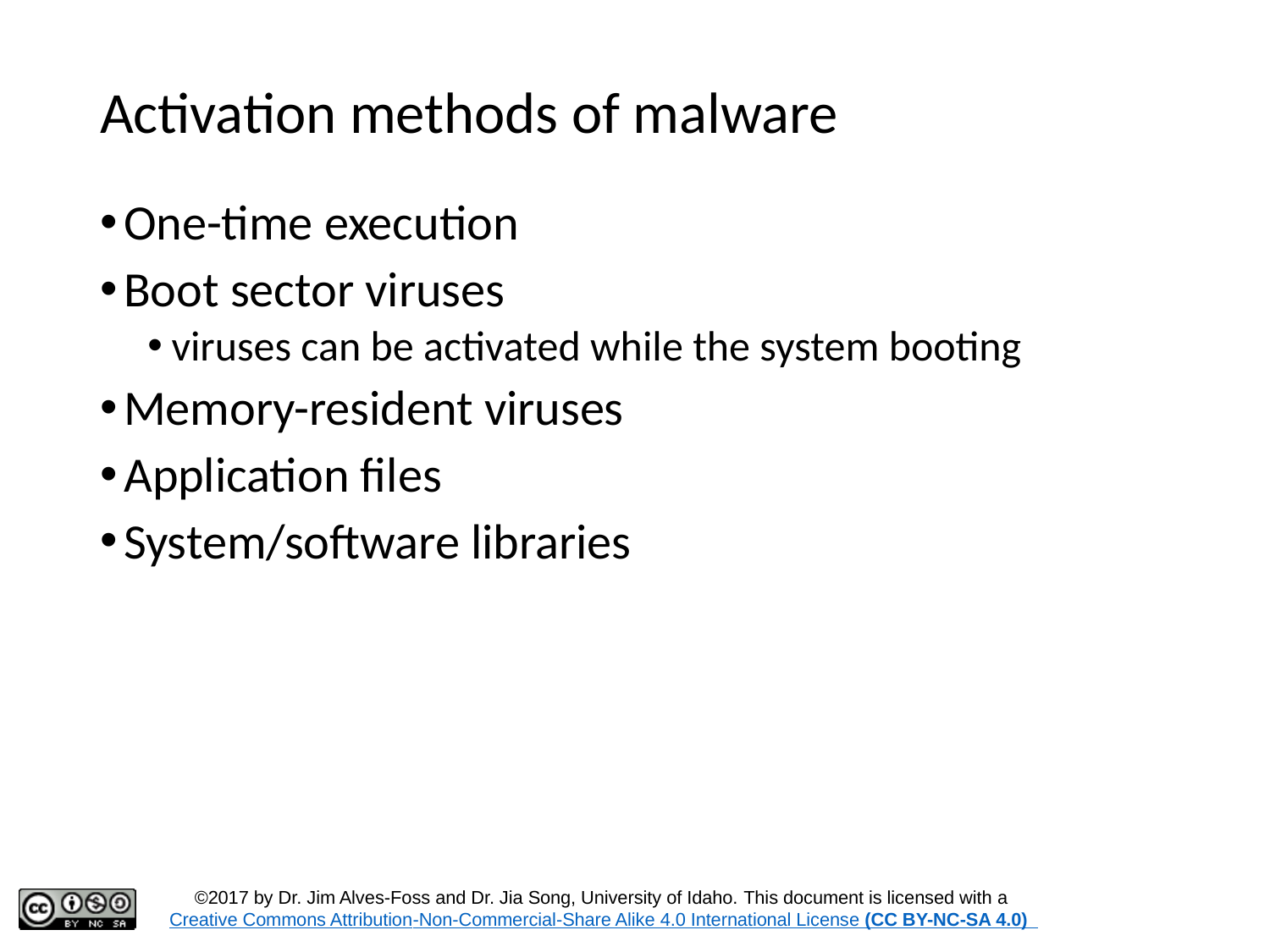

# Activation methods of malware
One-time execution
Boot sector viruses
viruses can be activated while the system booting
Memory-resident viruses
Application files
System/software libraries